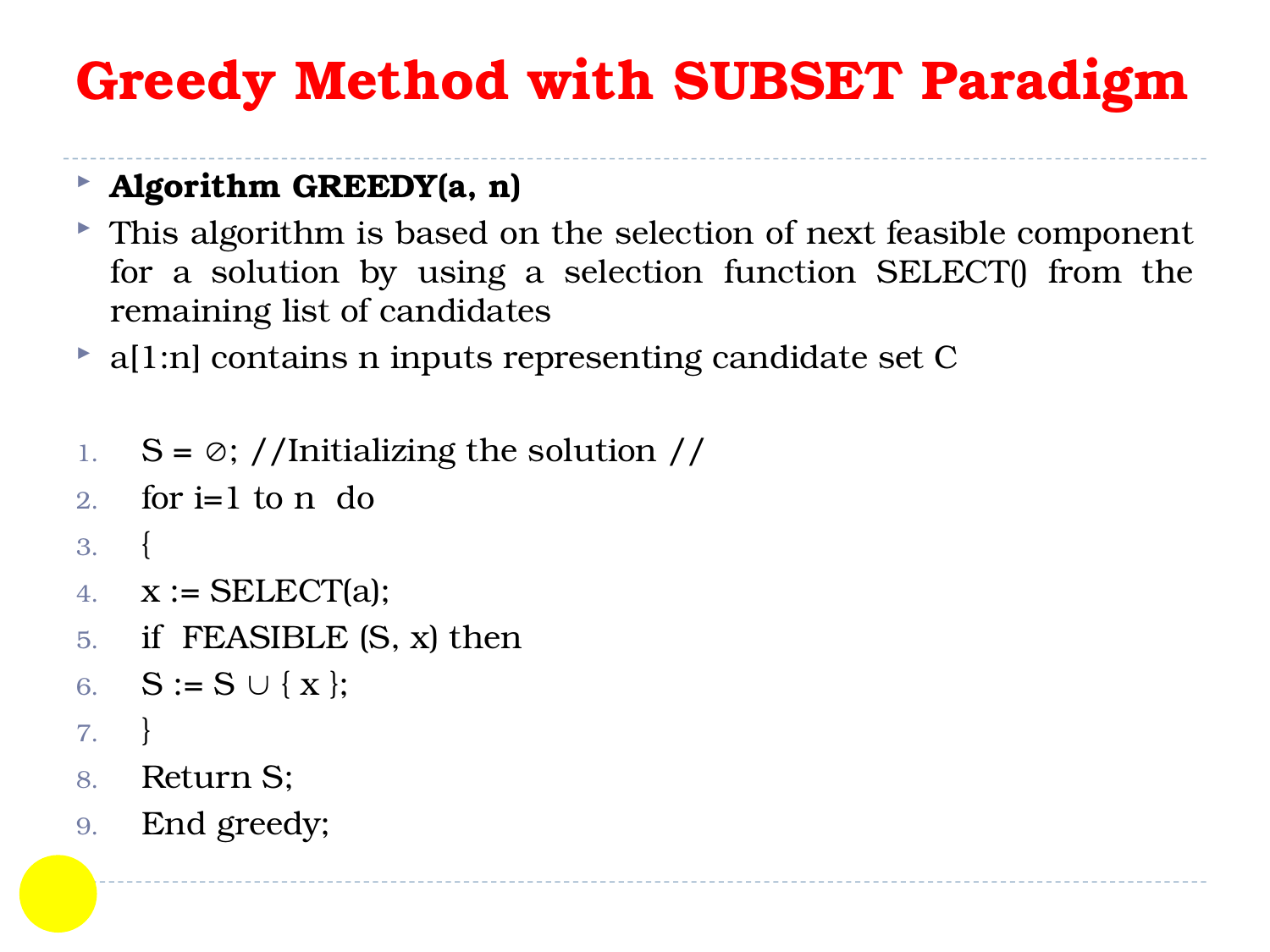

# Greedy Method with SUBSET Paradigm
Algorithm GREEDY(a, n)
This algorithm is based on the selection of next feasible component for a solution by using a selection function SELECT() from the remaining list of candidates
a[1:n] contains n inputs representing candidate set C

S = ∅; //Initializing the solution //
for i=1 to n  do
{
x := SELECT(a);
if  FEASIBLE (S, x) then
S := S ∪ { x };
}
Return S;
End greedy;

29